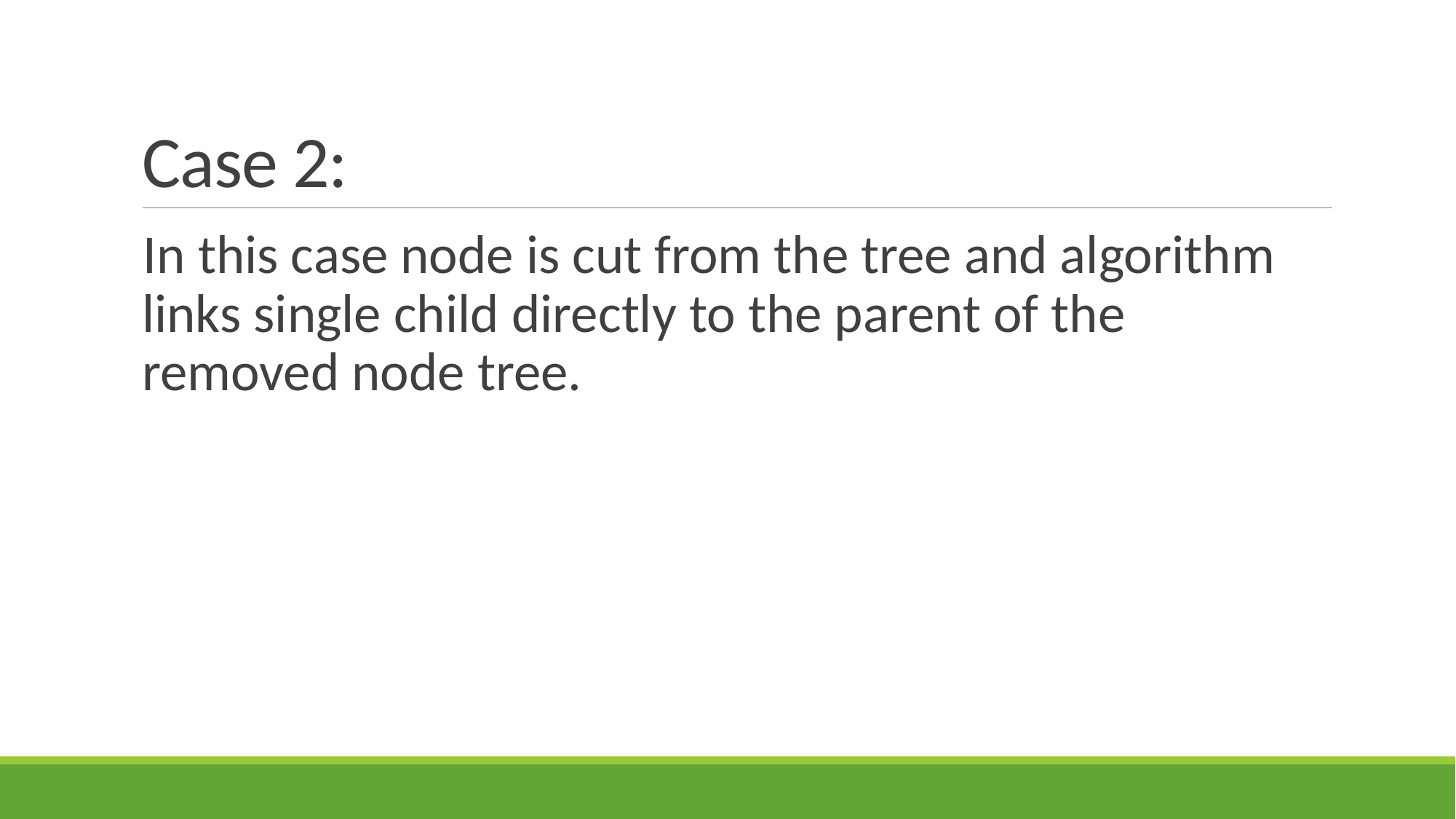

# Case 2:
In this case node is cut from the tree and algorithm links single child directly to the parent of the removed node tree.